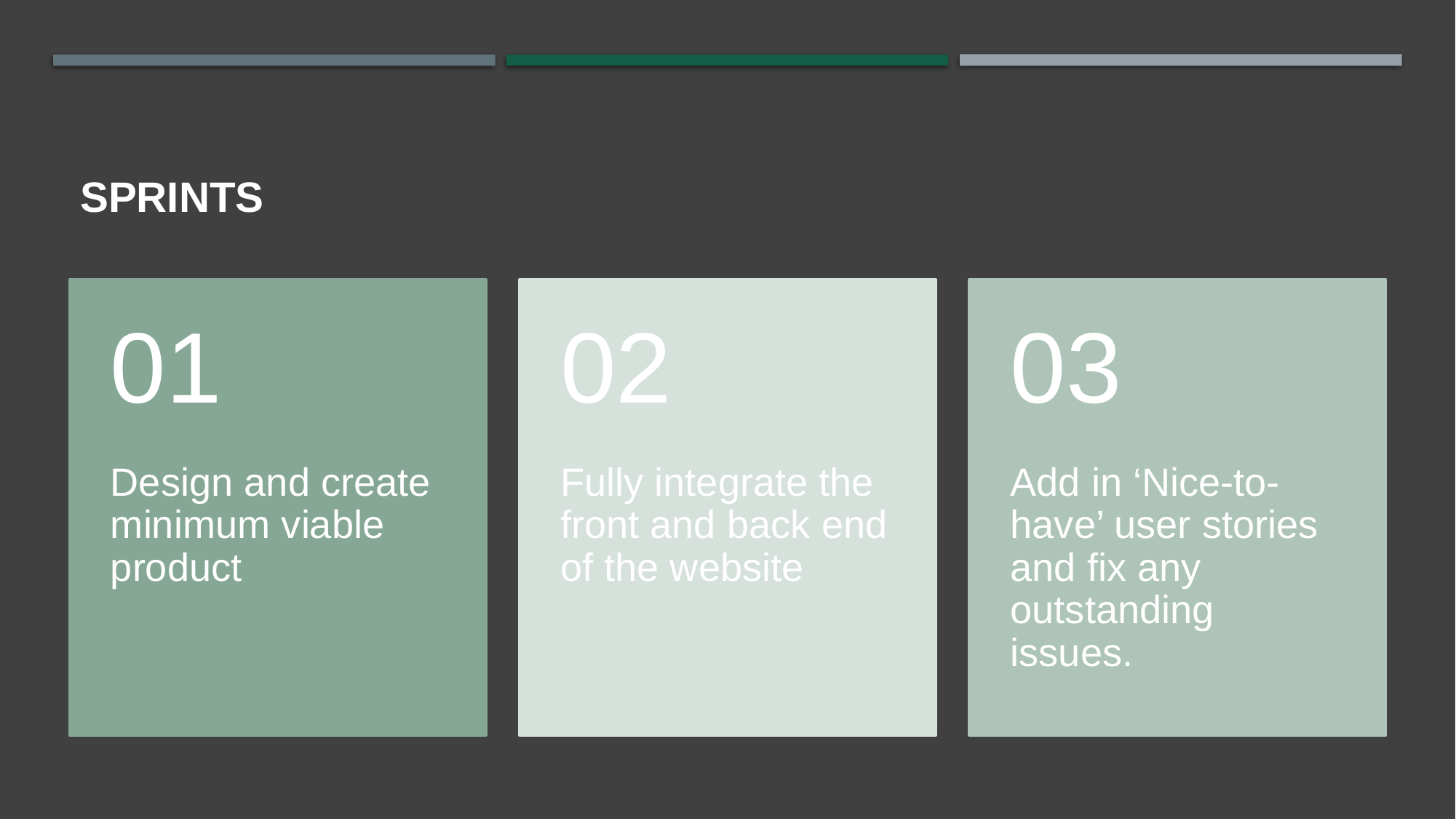

# Sprints
Design and create minimum viable product
01
Fully integrate the front and back end of the website
02
Add in ‘Nice-to-have’ user stories and fix any outstanding issues.
03